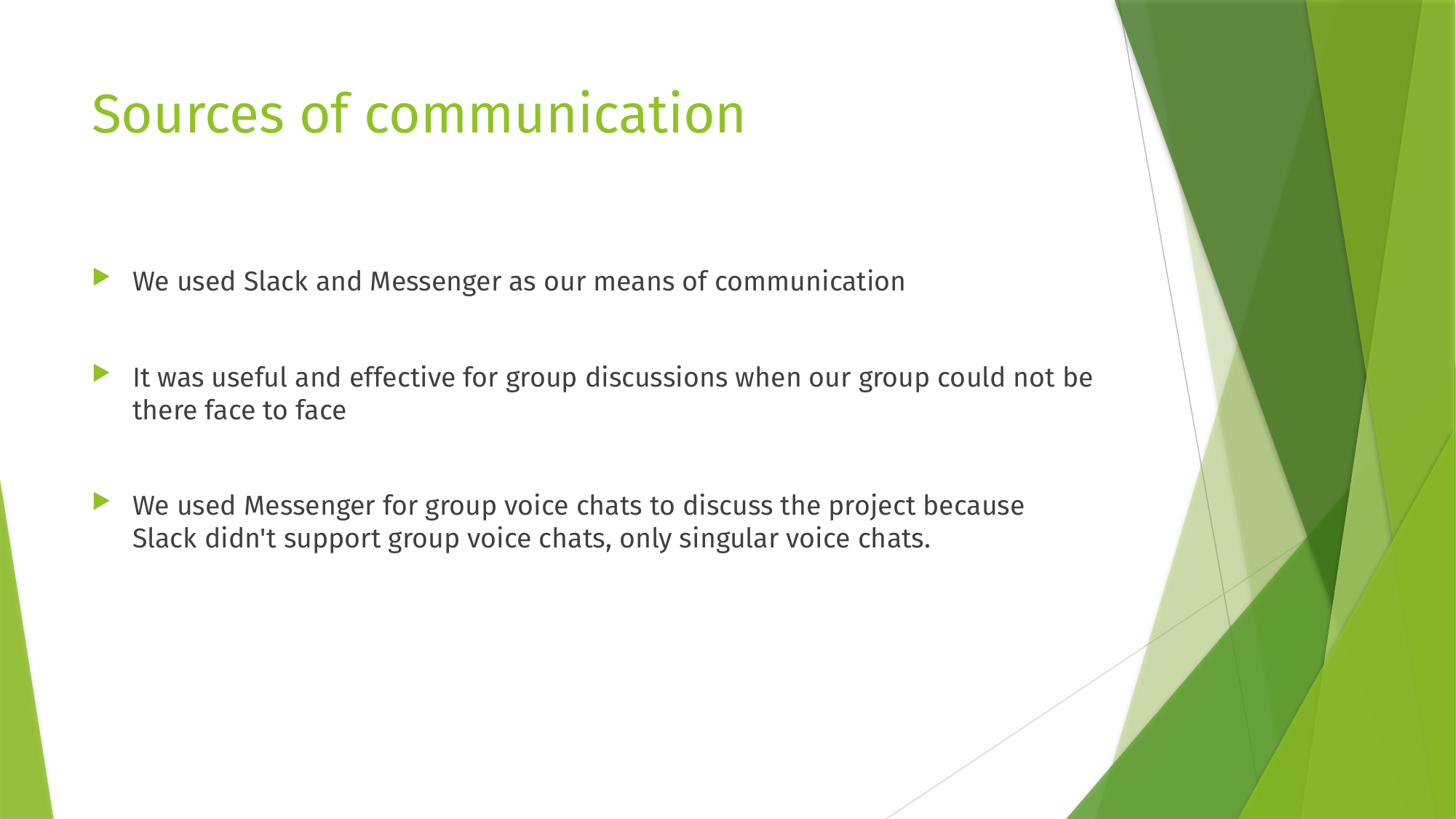

# Sources of communication
We used Slack and Messenger as our means of communication

It was useful and effective for group discussions when our group could not be there face to face

We used Messenger for group voice chats to discuss the project because Slack didn't support group voice chats, only singular voice chats.